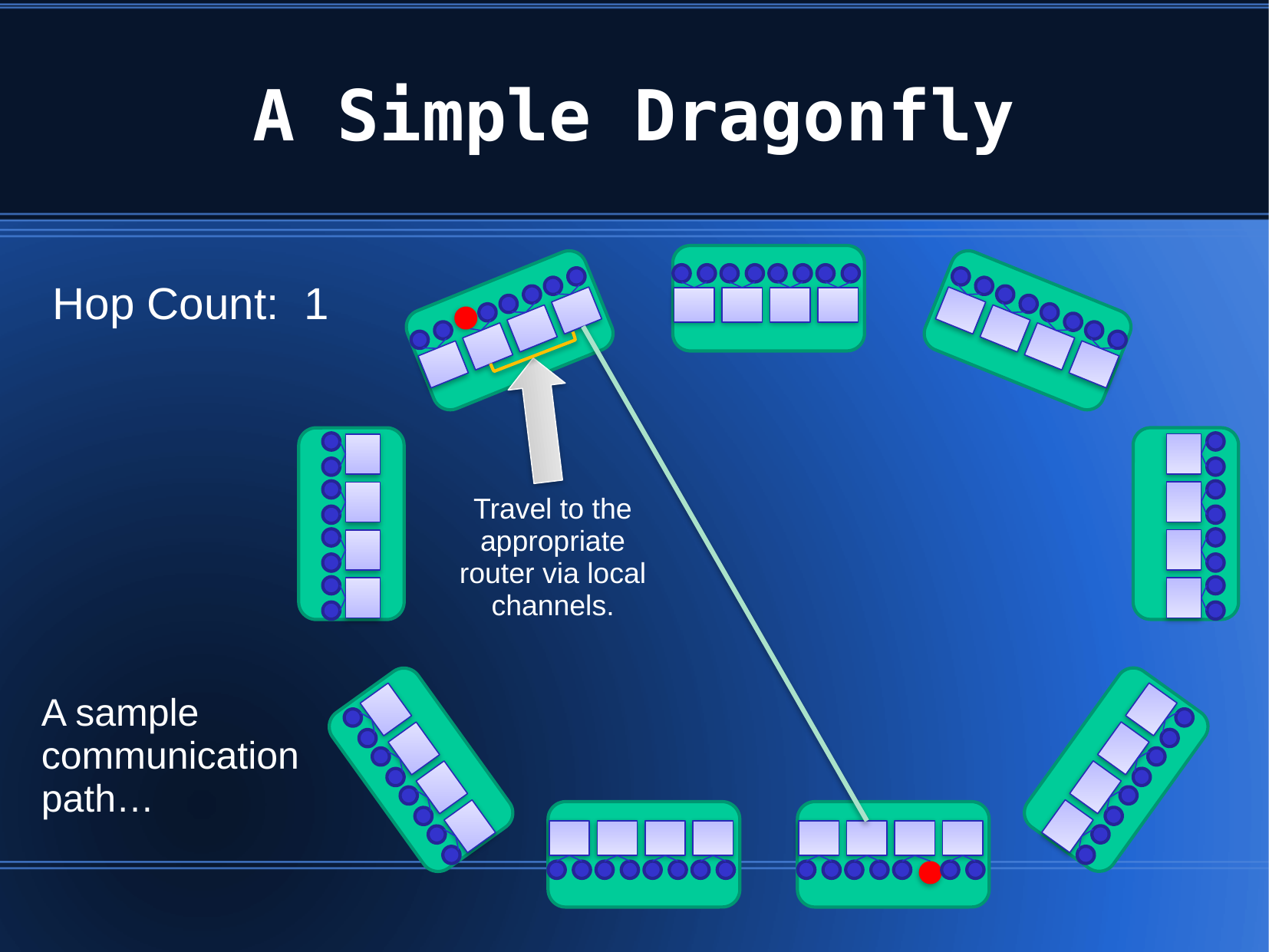

# A Simple Dragonfly

Hop Count:  1

Travel to the appropriate router via local channels.
A sample communication path…